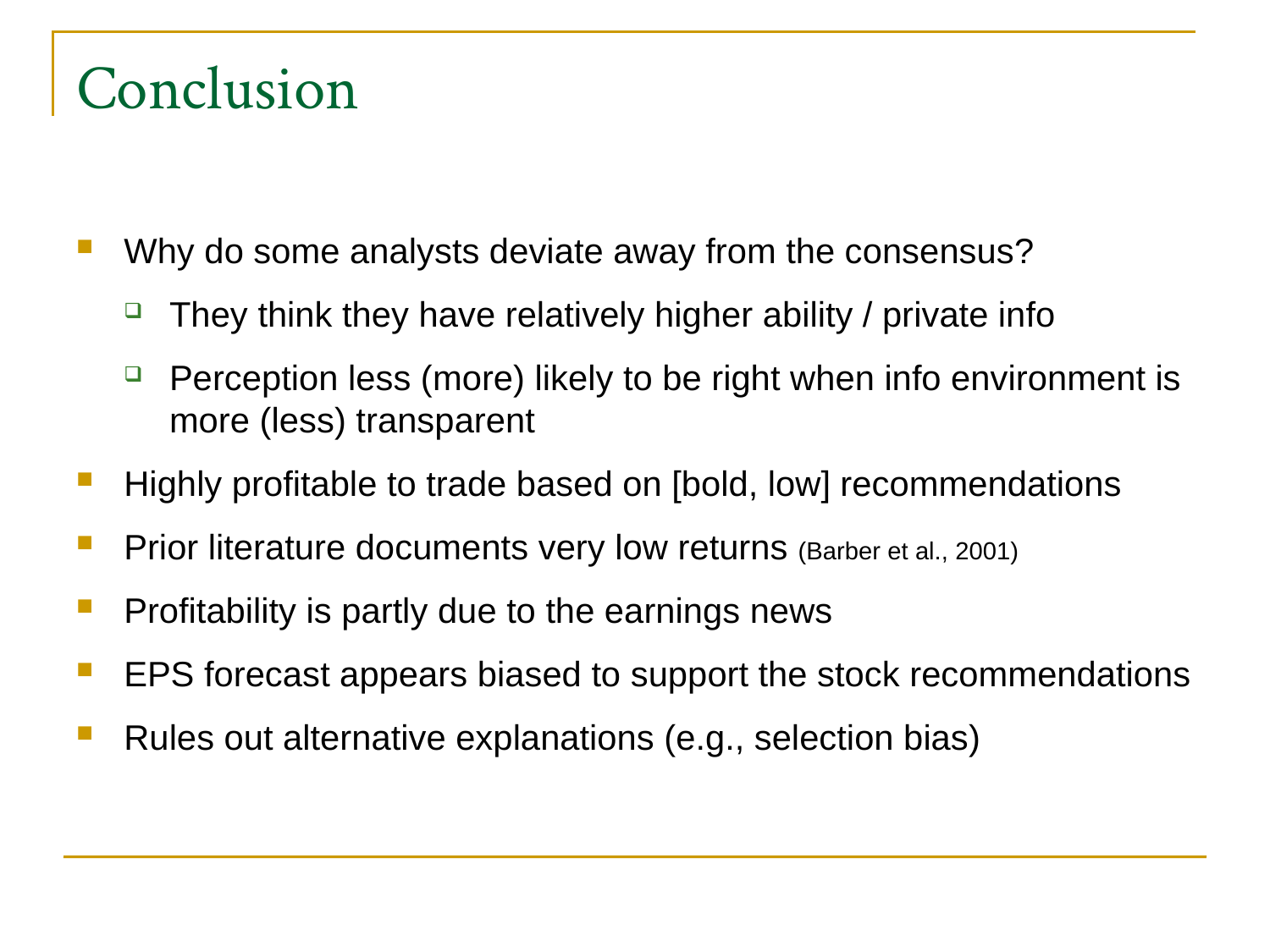

# Conclusion
Why do some analysts deviate away from the consensus?
They think they have relatively higher ability / private info
Perception less (more) likely to be right when info environment is more (less) transparent
Highly profitable to trade based on [bold, low] recommendations
Prior literature documents very low returns (Barber et al., 2001)
Profitability is partly due to the earnings news
EPS forecast appears biased to support the stock recommendations
Rules out alternative explanations (e.g., selection bias)